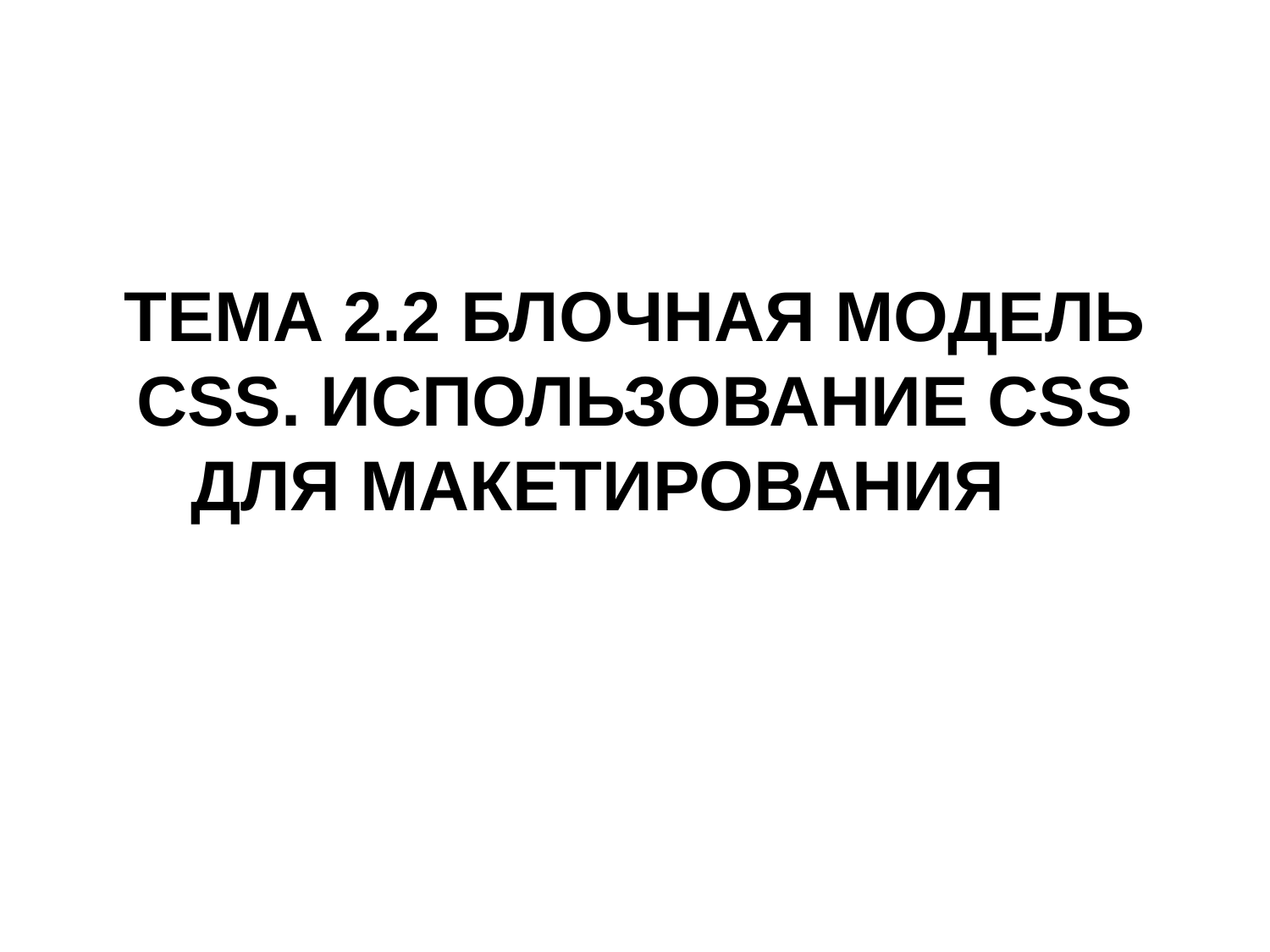

# ТЕМА 2.2 БЛОЧНАЯ МОДЕЛЬ CSS. ИСПОЛЬЗОВАНИЕ CSS ДЛЯ МАКЕТИРОВАНИЯ